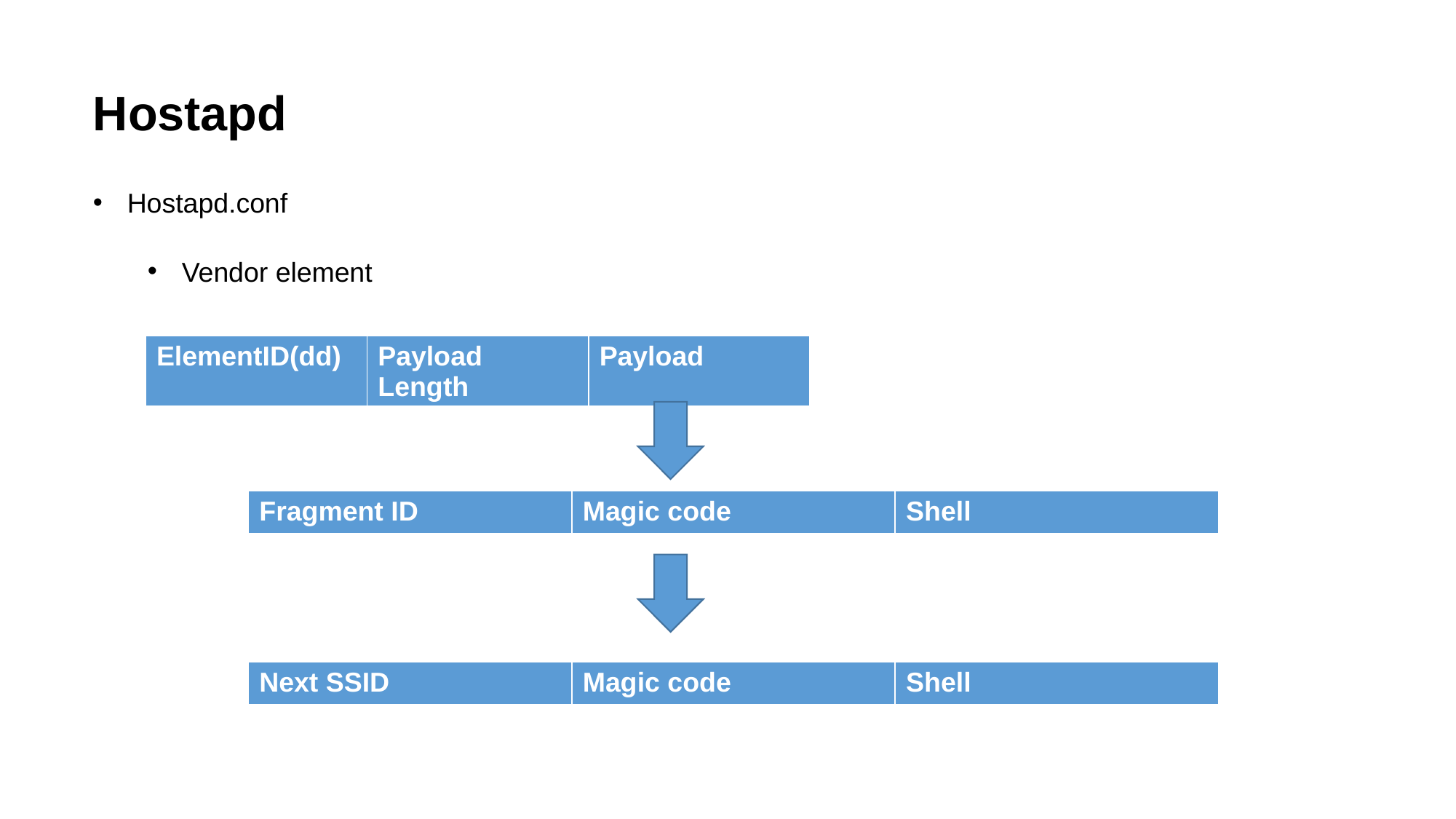

Hostapd
Hostapd.conf
Vendor element
| ElementID(dd) | Payload Length | Payload |
| --- | --- | --- |

| Fragment ID | Magic code | Shell |
| --- | --- | --- |

| Next SSID | Magic code | Shell |
| --- | --- | --- |